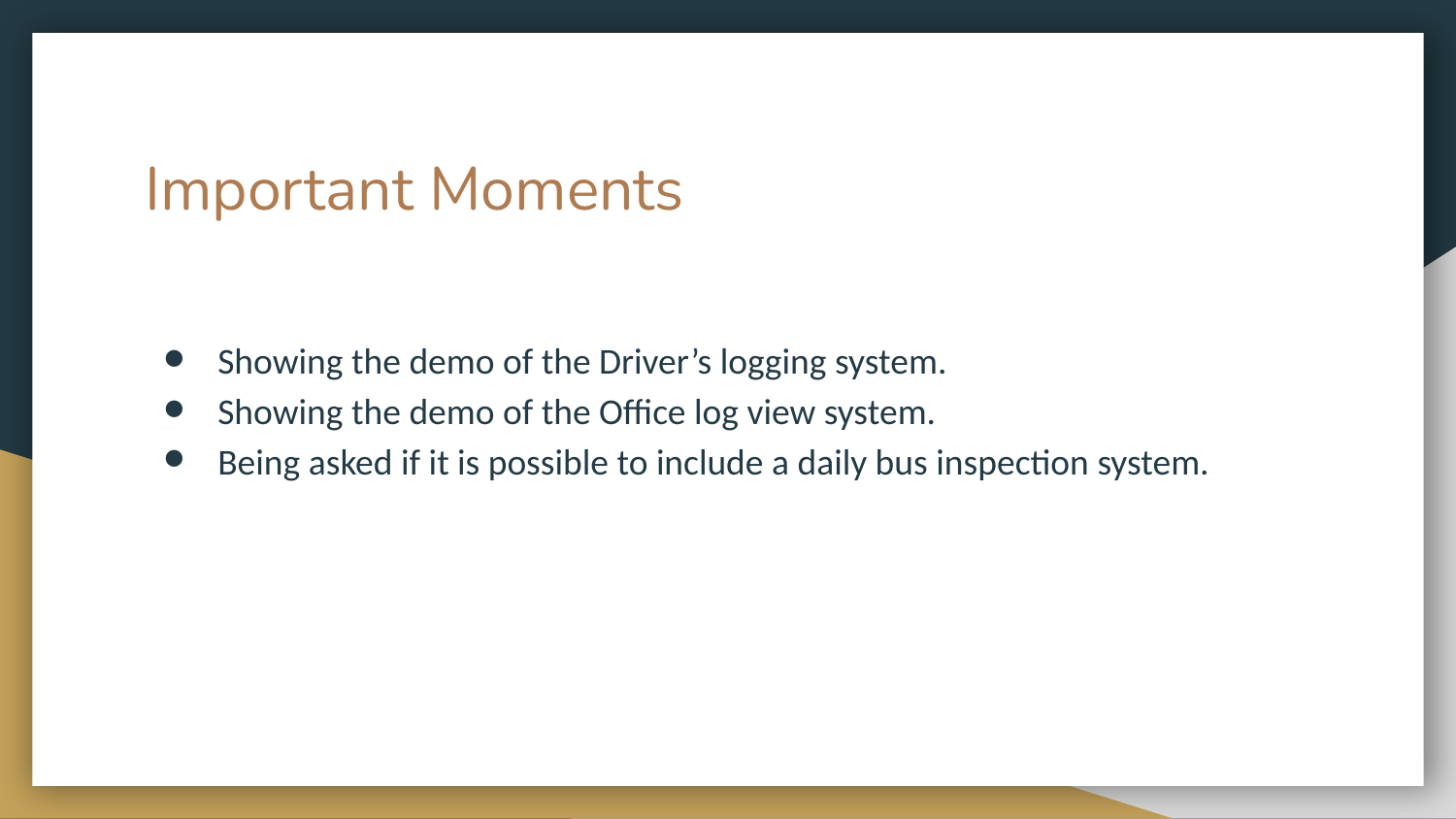

# Important Moments
Showing the demo of the Driver’s logging system.
Showing the demo of the Office log view system.
Being asked if it is possible to include a daily bus inspection system.